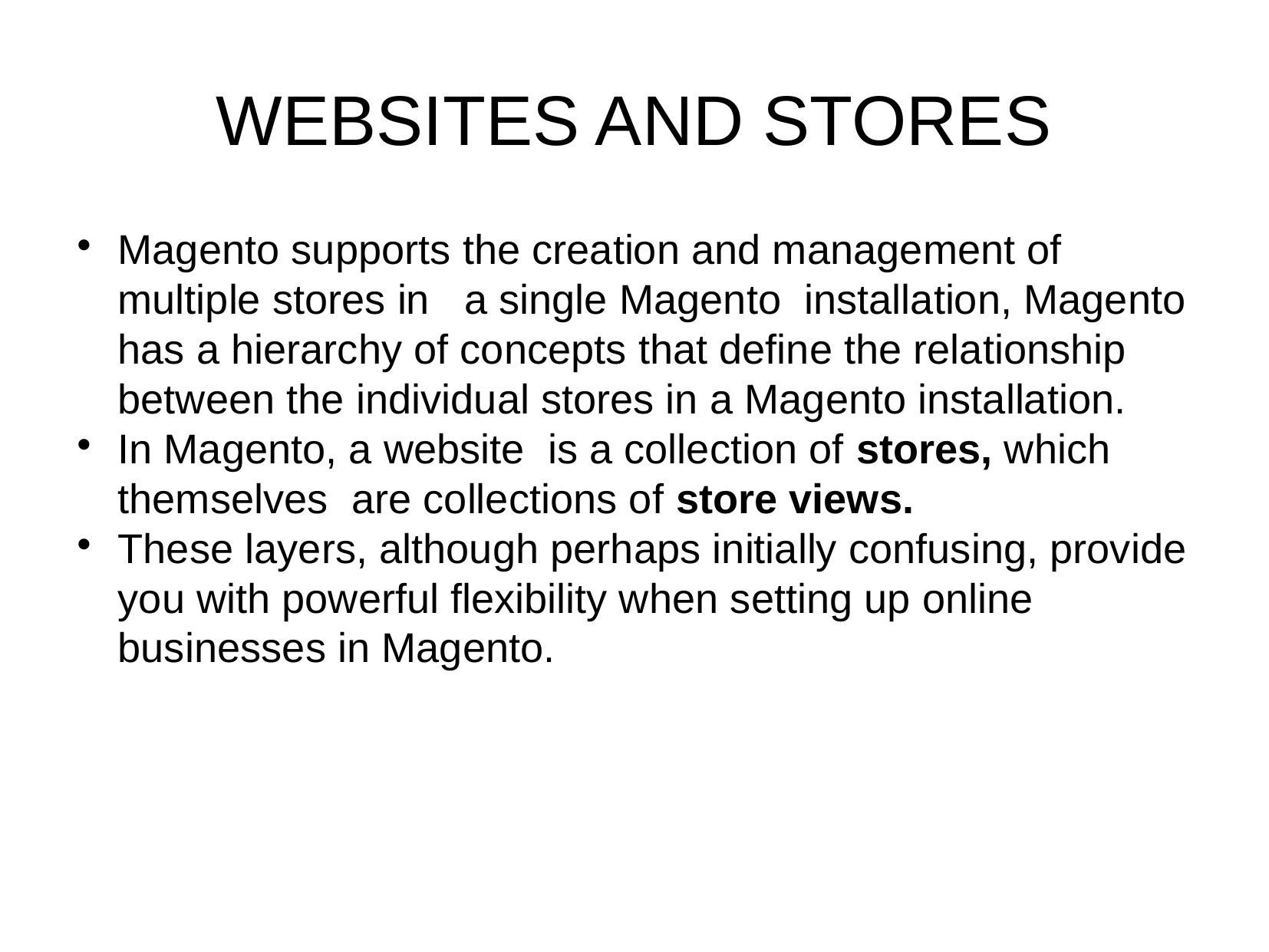

WEBSITES AND STORES
Magento supports the creation and management of multiple stores in   a single Magento  installation, Magento has a hierarchy of concepts that define the relationship between the individual stores in a Magento installation.
In Magento, a website  is a collection of stores, which themselves  are collections of store views.
These layers, although perhaps initially confusing, provide you with powerful flexibility when setting up online businesses in Magento.